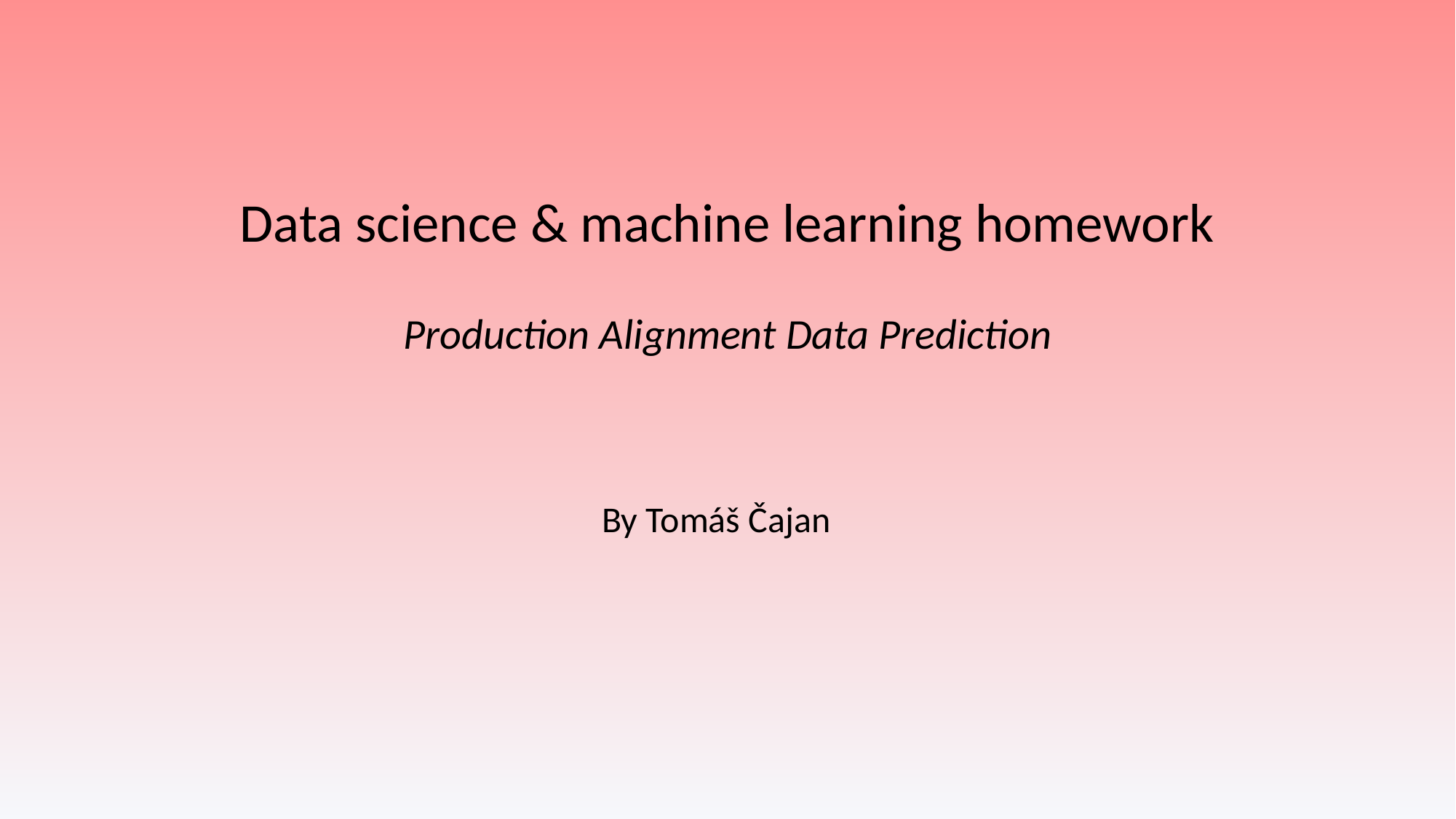

# Data science & machine learning homework Production Alignment Data Prediction
By Tomáš Čajan